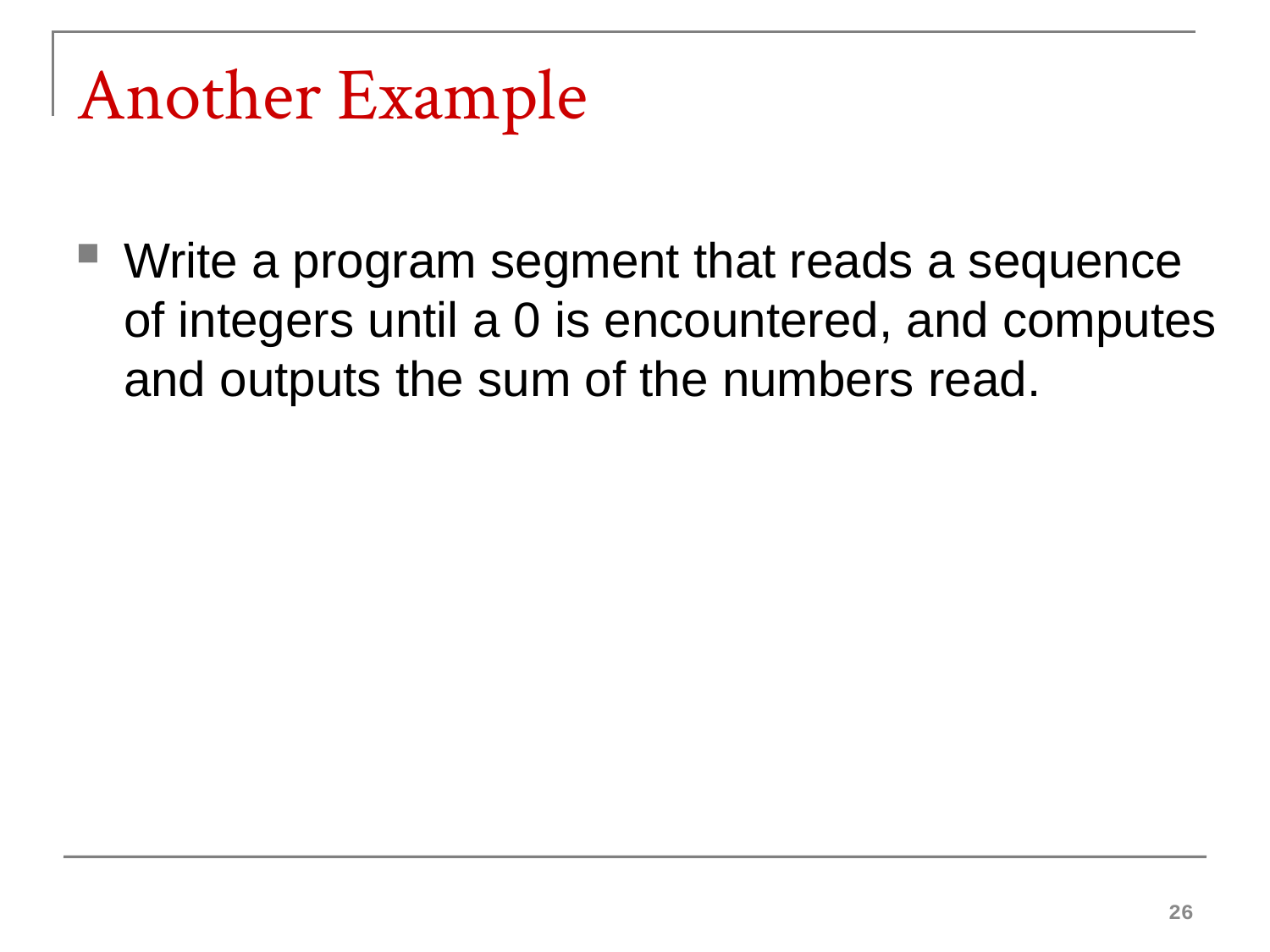

# Another Example
Write a program segment that reads a sequence of integers until a 0 is encountered, and computes and outputs the sum of the numbers read.
26